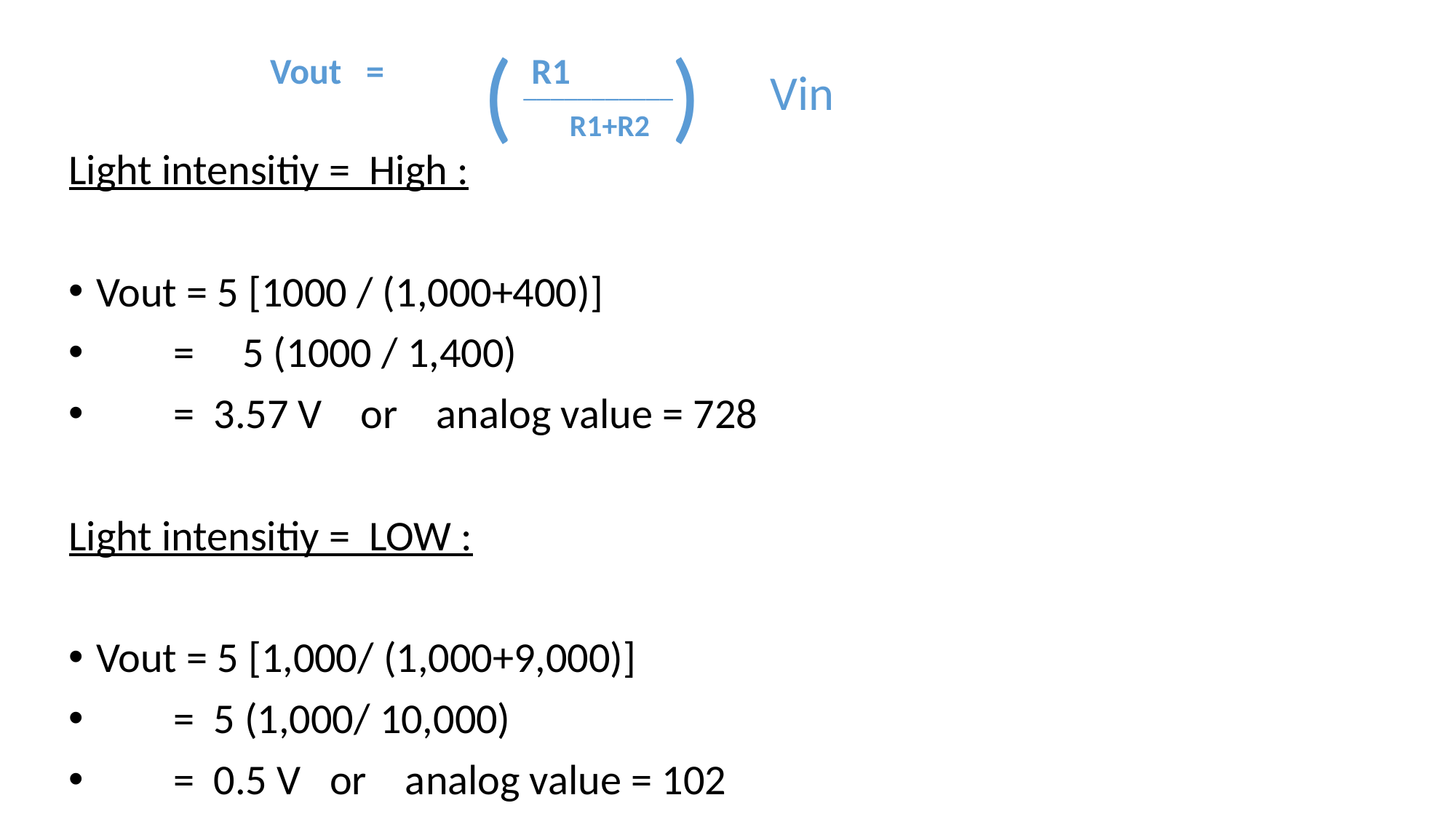

(       )
Vout   =                  R1
Vin
___________
R1+R2
Light intensitiy =  High :

Vout = 5 [1000 / (1,000+400)]
        =     5 (1000 / 1,400)
        =  3.57 V    or    analog value = 728

Light intensitiy =  LOW :

Vout = 5 [1,000/ (1,000+9,000)]
        =  5 (1,000/ 10,000)
        =  0.5 V   or    analog value = 102